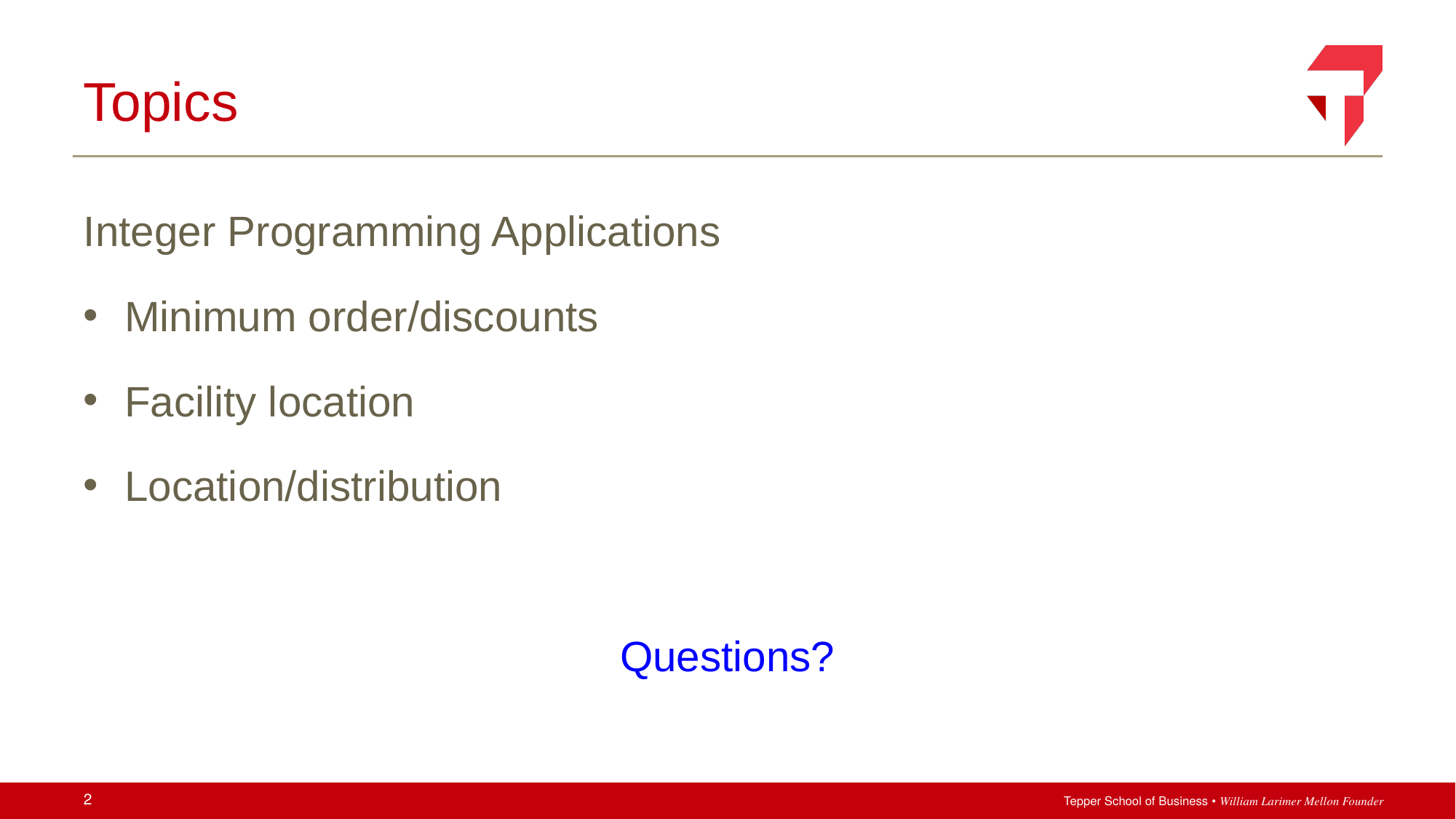

# Topics
Integer Programming Applications
Minimum order/discounts
Facility location
Location/distribution

Questions?
2